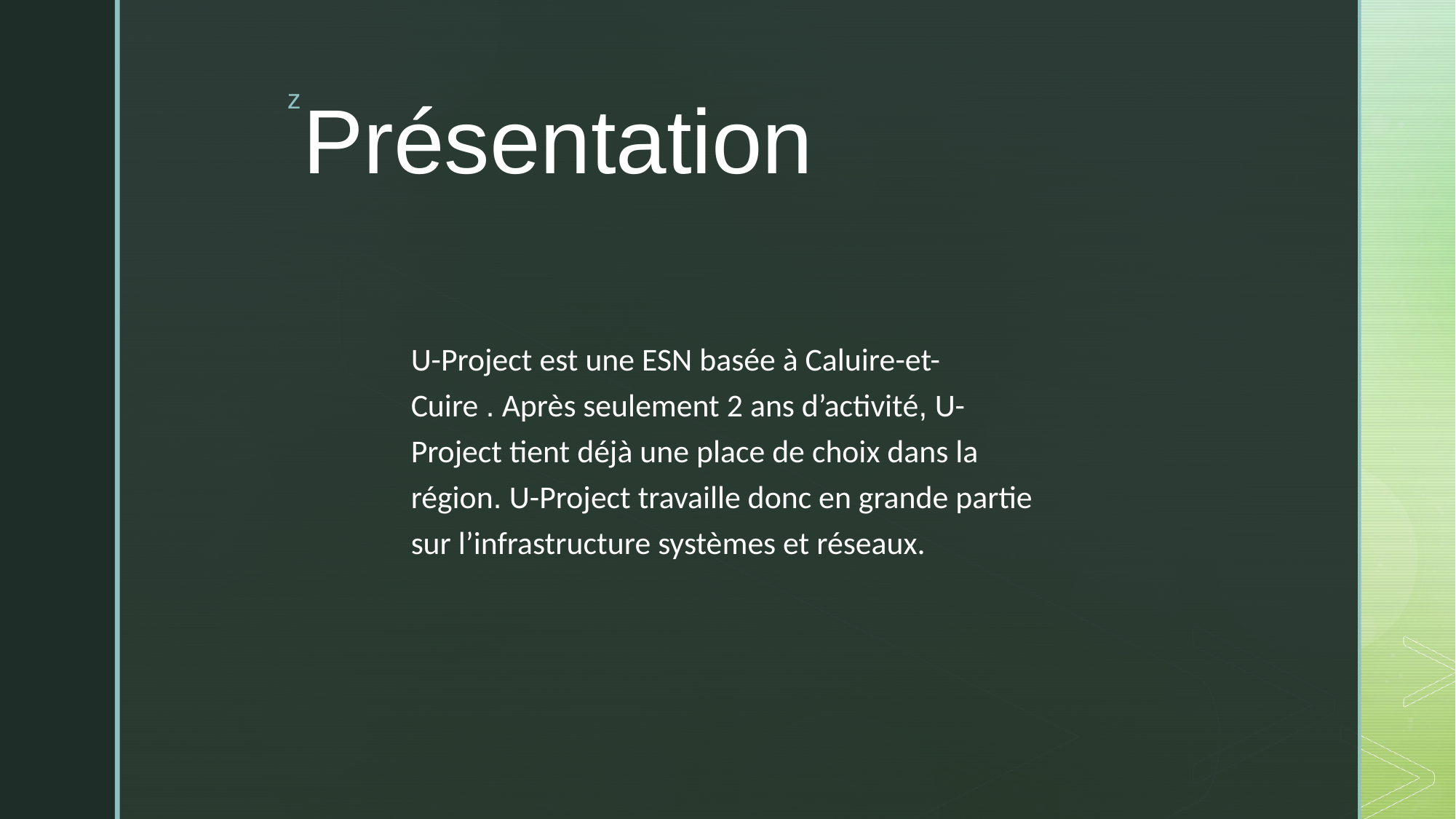

# Présentation
U-Project est une ESN basée à Caluire-et-Cuire . Après seulement 2 ans d’activité, U-Project tient déjà une place de choix dans la région. U-Project travaille donc en grande partie sur l’infrastructure systèmes et réseaux.